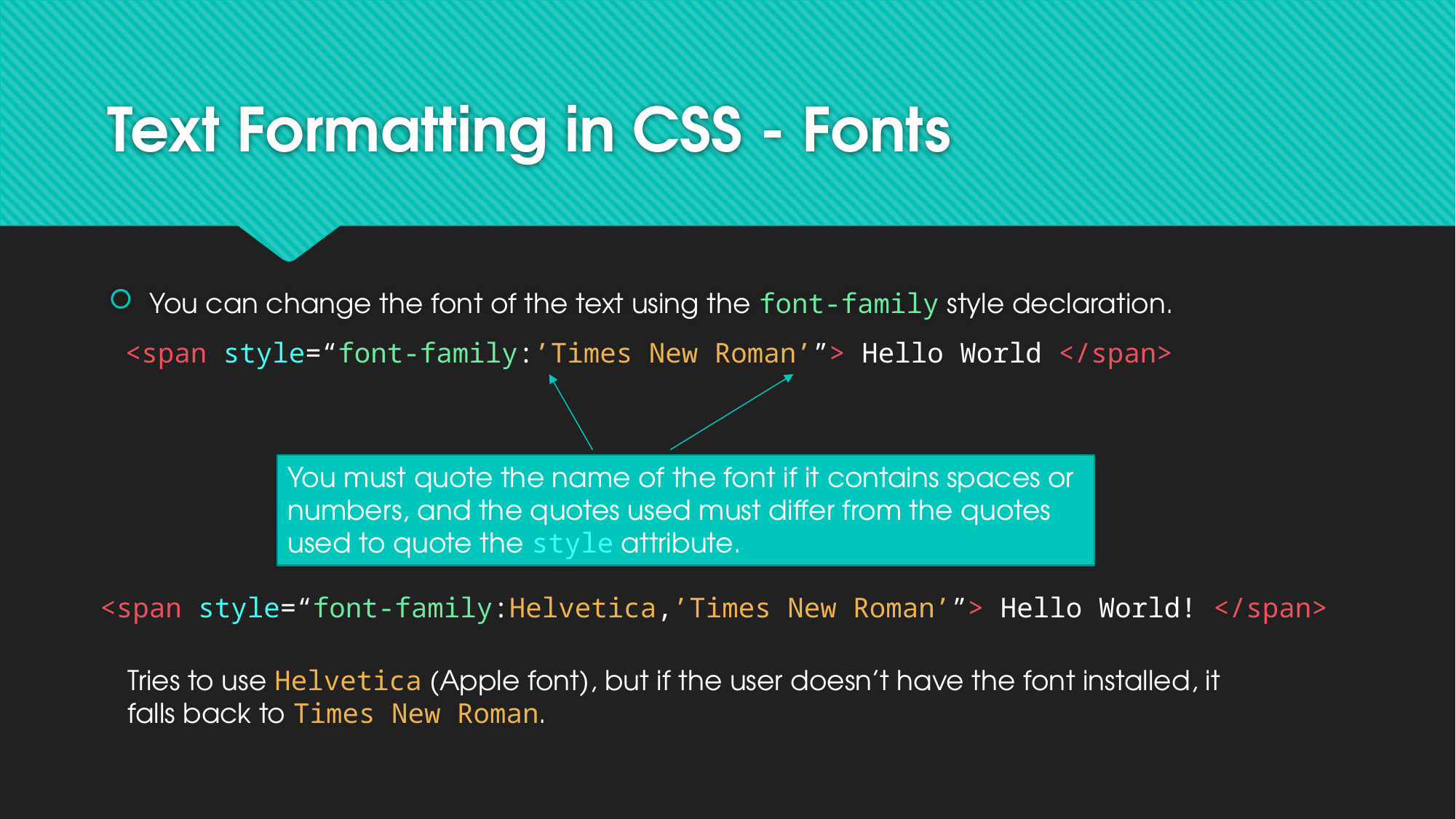

# Text Formatting in CSS - Fonts
You can change the font of the text using the font-family style declaration.
<span style=“font-family:’Times New Roman’”> Hello World </span>

You must quote the name of the font if it contains spaces or numbers, and the quotes used must differ from the quotes used to quote the style attribute.
<span style=“font-family:Helvetica,’Times New Roman’”> Hello World! </span>
Tries to use Helvetica (Apple font), but if the user doesn’t have the font installed, it falls back to Times New Roman.